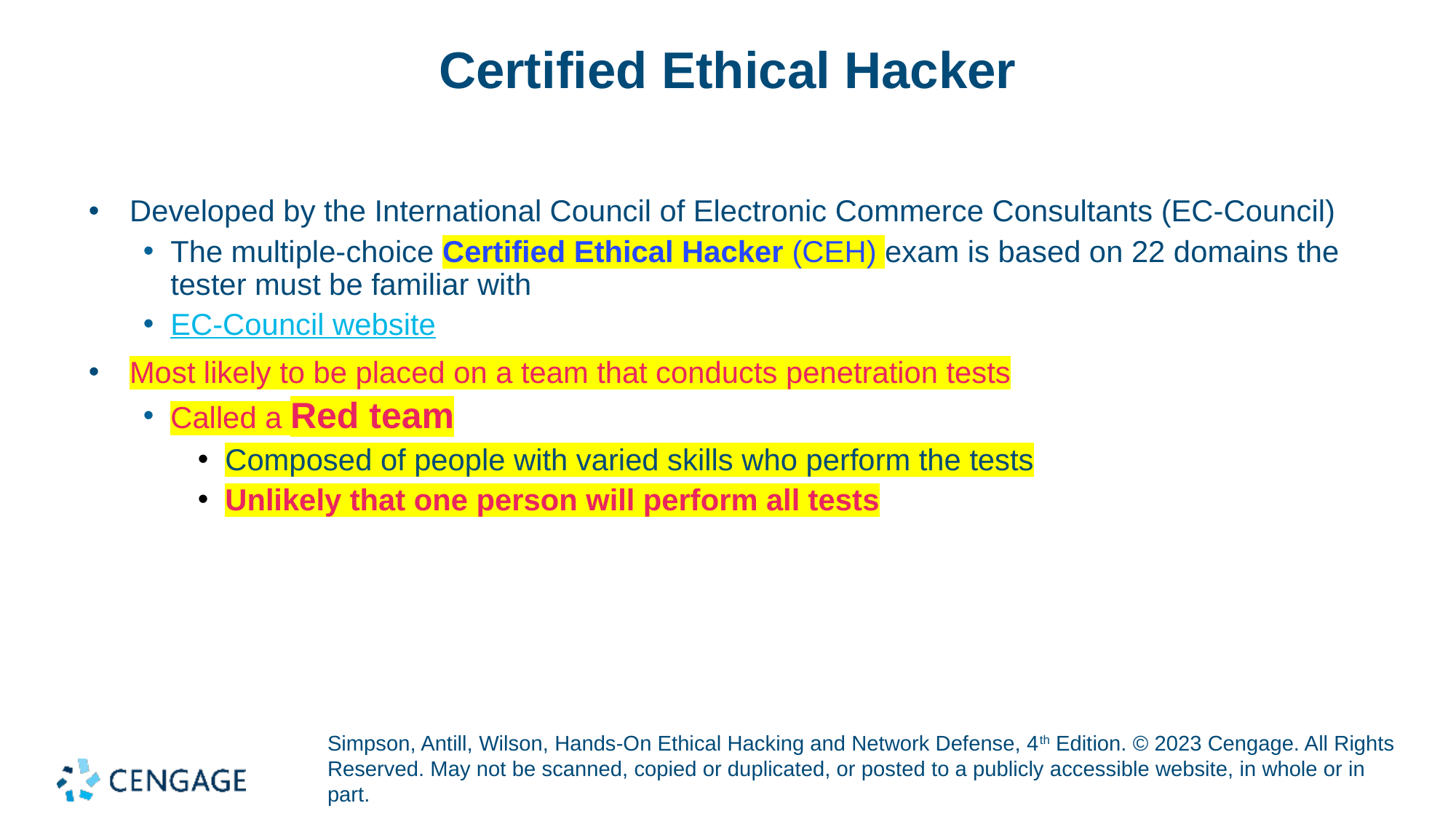

# Certified Ethical Hacker
Developed by the International Council of Electronic Commerce Consultants (EC-Council)
The multiple-choice Certified Ethical Hacker (CEH) exam is based on 22 domains the tester must be familiar with
EC-Council website
Most likely to be placed on a team that conducts penetration tests
Called a Red team
Composed of people with varied skills who perform the tests
Unlikely that one person will perform all tests